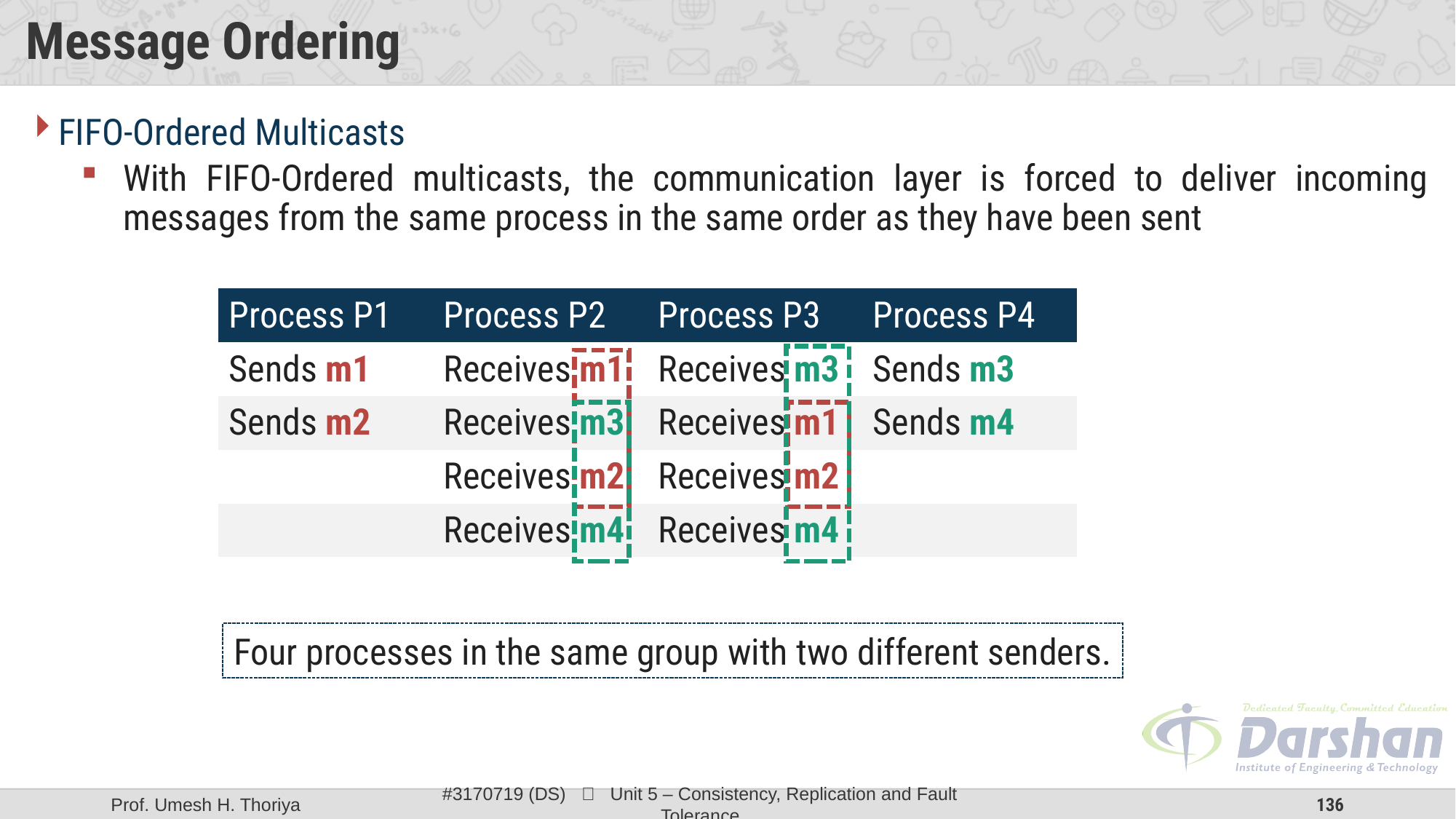

# Message Ordering
FIFO-Ordered Multicasts
With FIFO-Ordered multicasts, the communication layer is forced to deliver incoming messages from the same process in the same order as they have been sent

| Process P1 | Process P2 | Process P3 | Process P4 |
| --- | --- | --- | --- |
| Sends m1 | Receives m1 | Receives m3 | Sends m3 |
| Sends m2 | Receives m3 | Receives m1 | Sends m4 |
|  | Receives m2 | Receives m2 |  |
|  | Receives m4 | Receives m4 |  |

Four processes in the same group with two different senders.